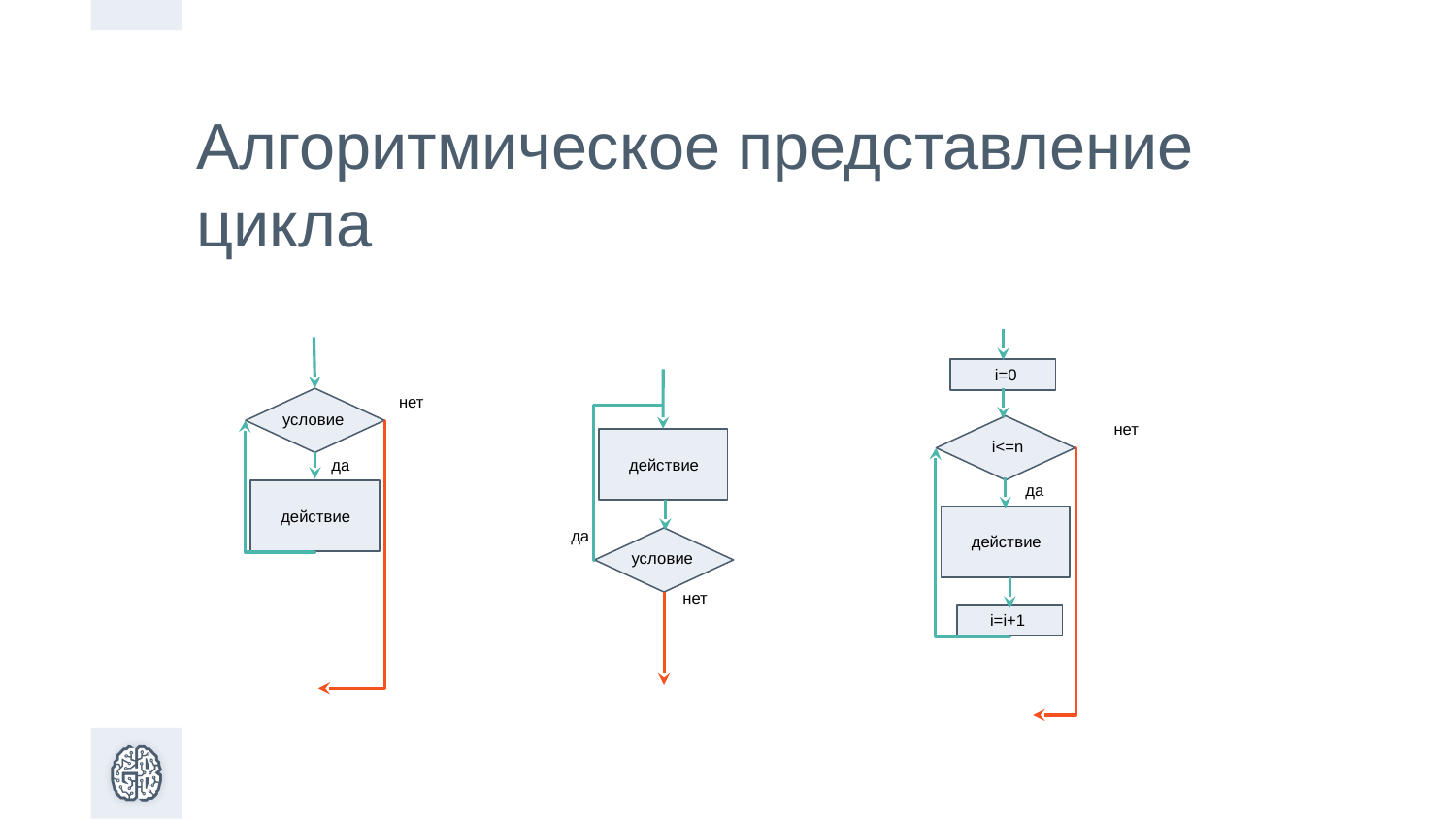

Алгоритмическое представление цикла
i=0

нет

условие
нет

i<=n

да
действие
да

действие

да
действие

условие
нет
i=i+1